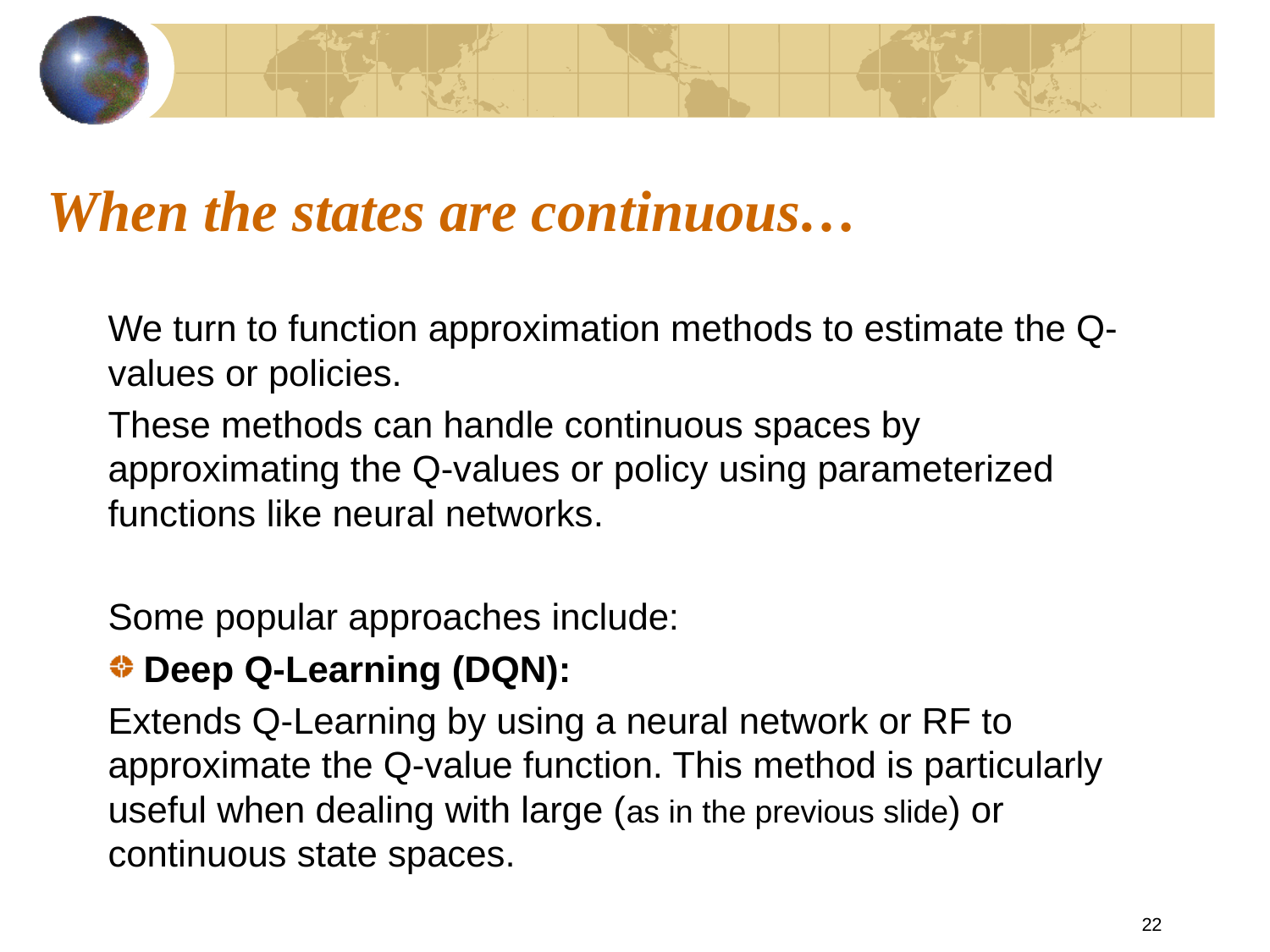

# When the states are continuous…
We turn to function approximation methods to estimate the Q-values or policies.
These methods can handle continuous spaces by approximating the Q-values or policy using parameterized functions like neural networks.

Some popular approaches include:
Deep Q-Learning (DQN):
Extends Q-Learning by using a neural network or RF to approximate the Q-value function. This method is particularly useful when dealing with large (as in the previous slide) or continuous state spaces.
22